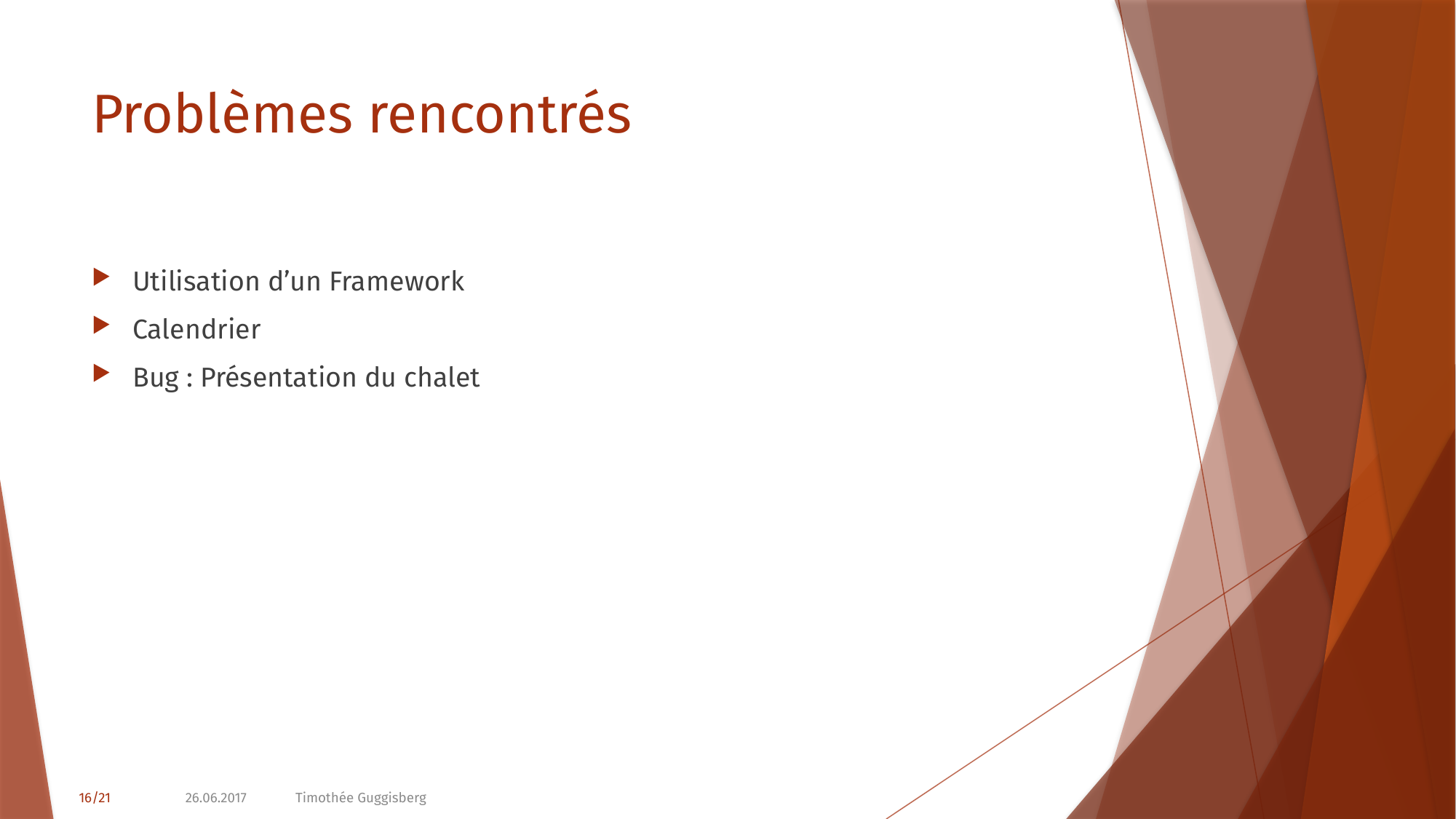

# Problèmes rencontrés
Utilisation d’un Framework
Calendrier
Bug : Présentation du chalet

16/21
26.06.2017
Timothée Guggisberg